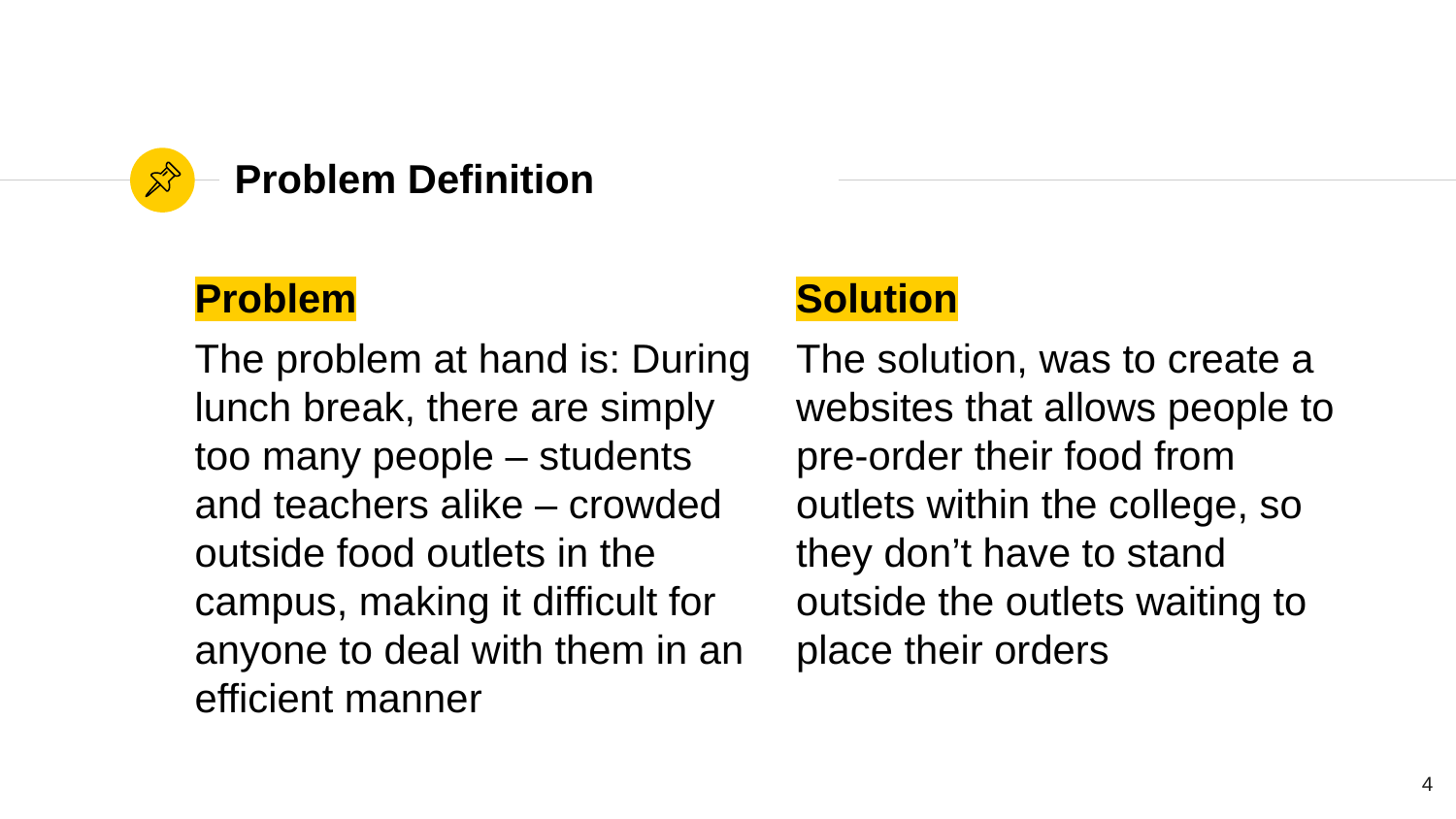

# Problem Definition

Problem
The problem at hand is: During lunch break, there are simply too many people – students and teachers alike – crowded outside food outlets in the campus, making it difficult for anyone to deal with them in an efficient manner
Solution
The solution, was to create a websites that allows people to pre-order their food from outlets within the college, so they don’t have to stand outside the outlets waiting to place their orders
4